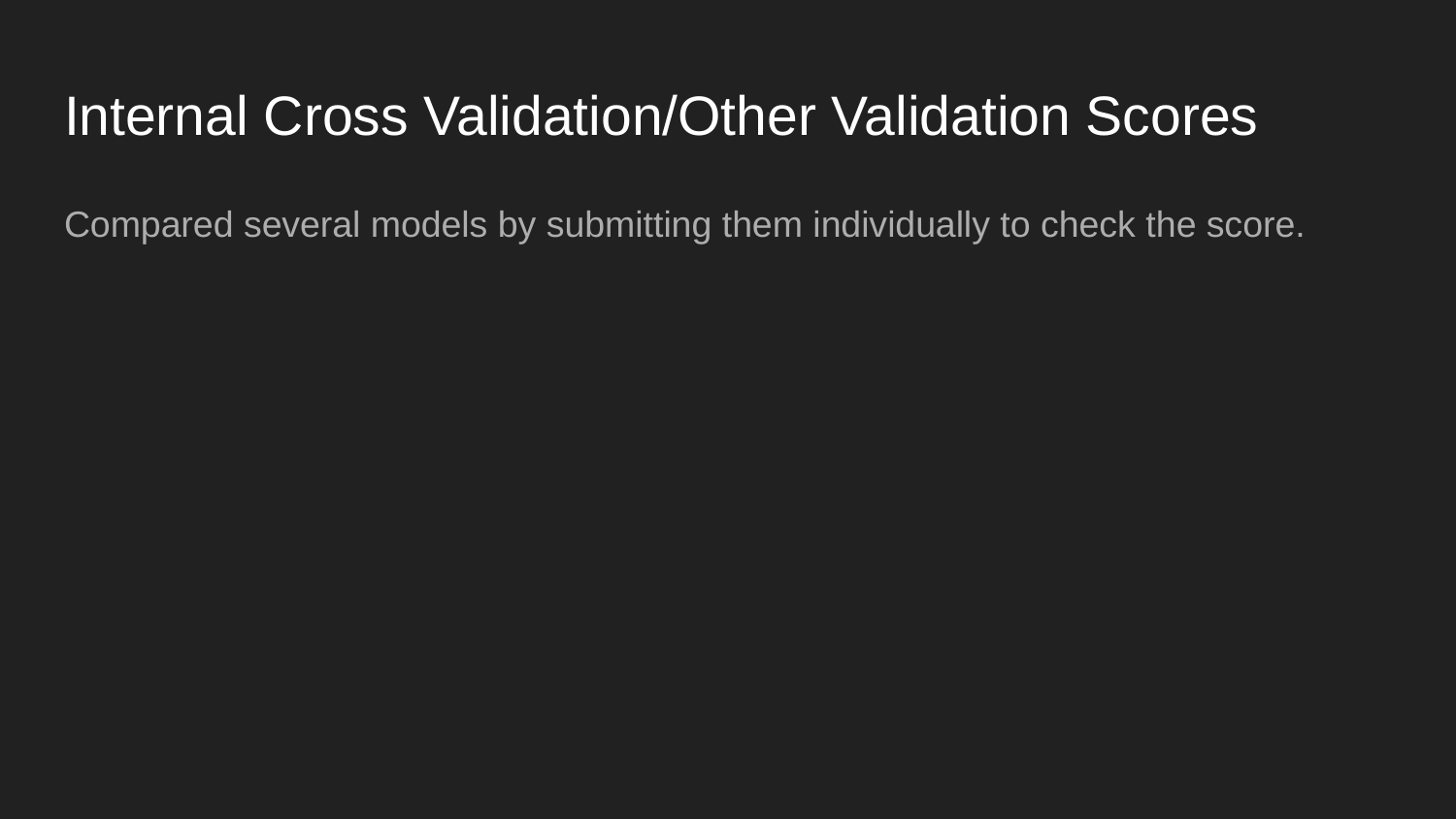

# Internal Cross Validation/Other Validation Scores
Compared several models by submitting them individually to check the score.